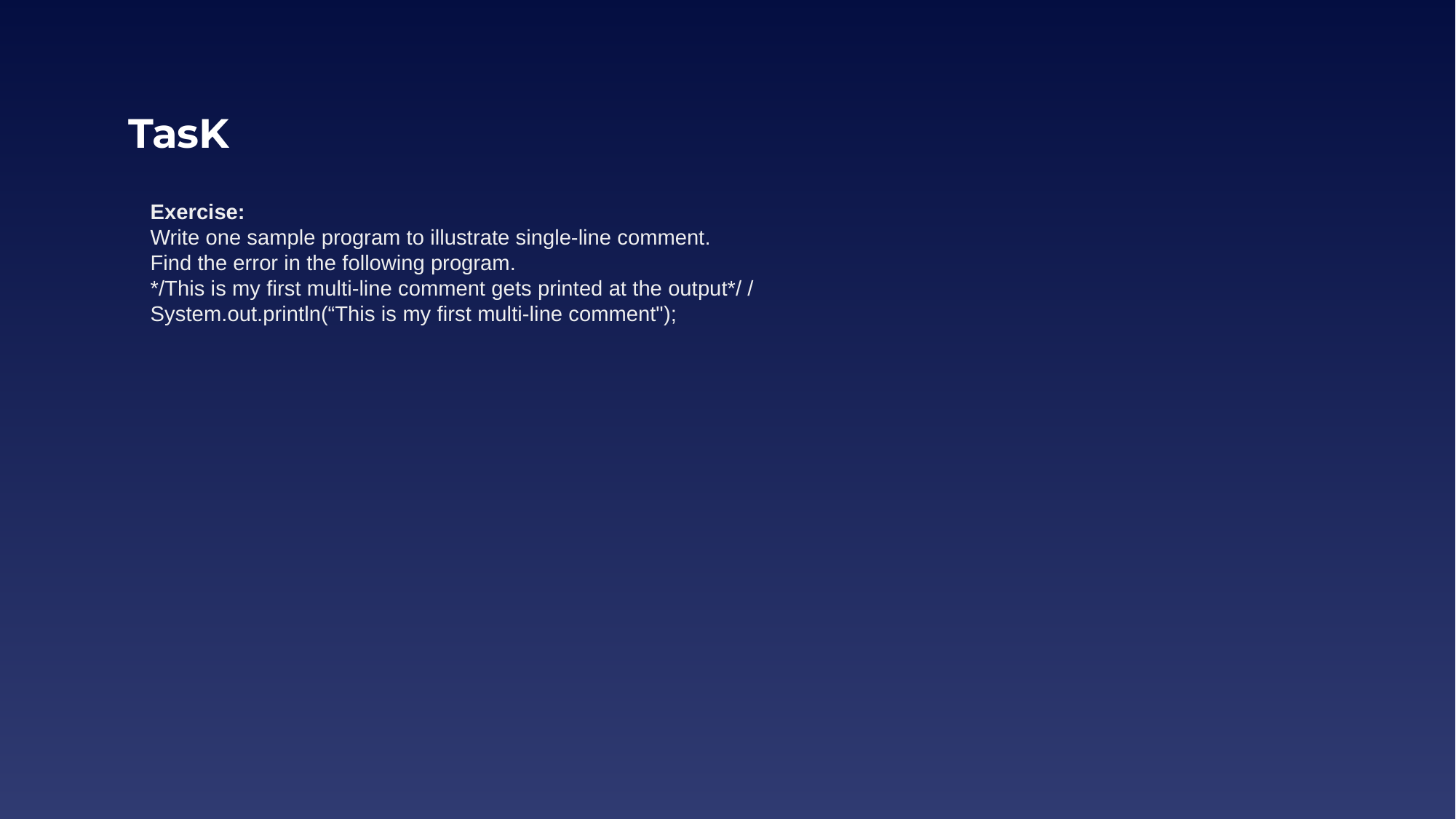

# TasK
Exercise:
Write one sample program to illustrate single-line comment.
Find the error in the following program.
*/This is my first multi-line comment gets printed at the output*/ /
System.out.println(“This is my first multi-line comment");